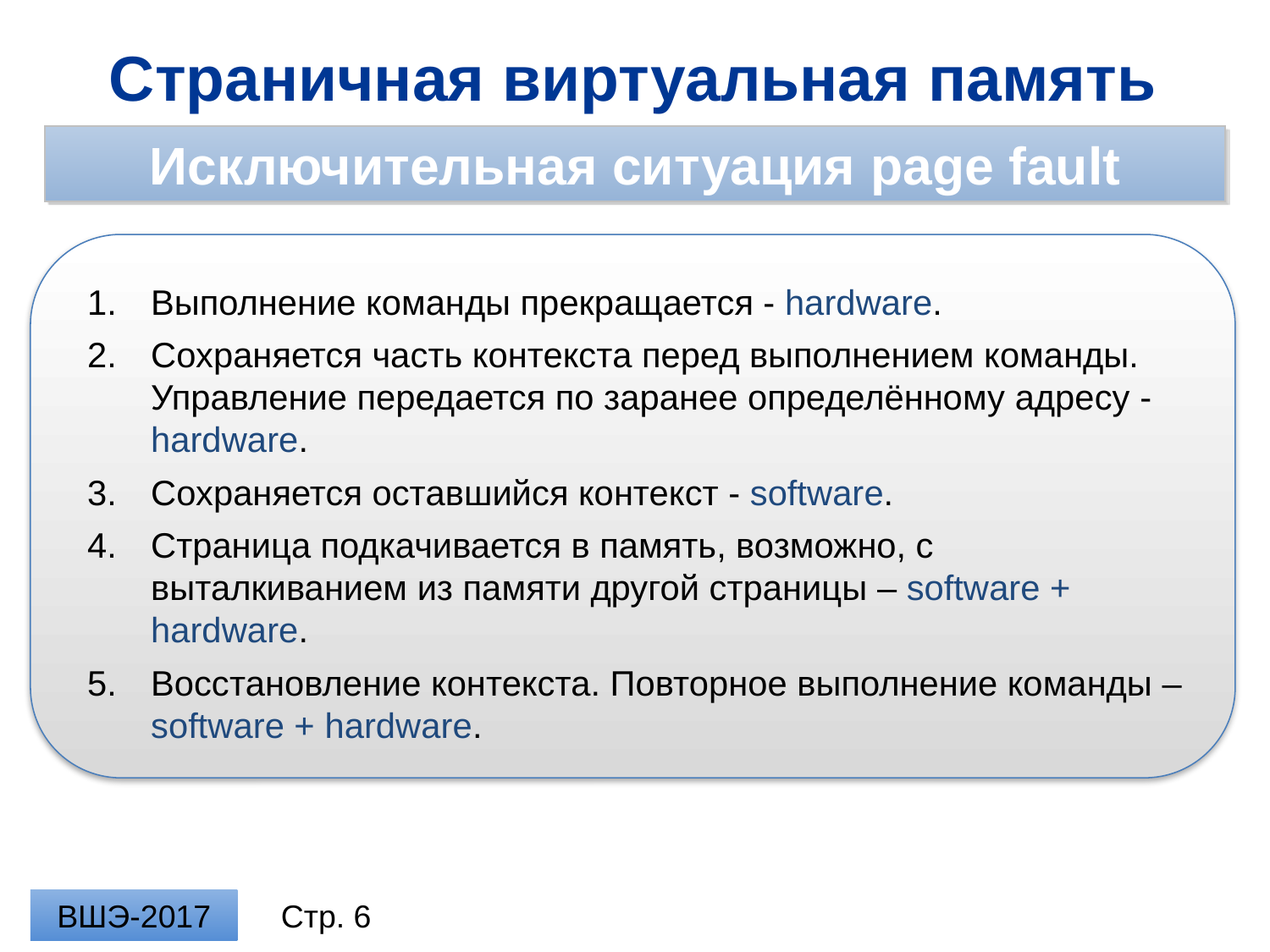

Страничная виртуальная память
Исключительная ситуация page fault

Выполнение команды прекращается - hardware.
Сохраняется часть контекста перед выполнением команды. Управление передается по заранее определённому адресу - hardware.
Сохраняется оставшийся контекст - software.
Страница подкачивается в память, возможно, с выталкиванием из памяти другой страницы – software + hardware.
Восстановление контекста. Повторное выполнение команды – software + hardware.
ВШЭ-2017
Стр. 6